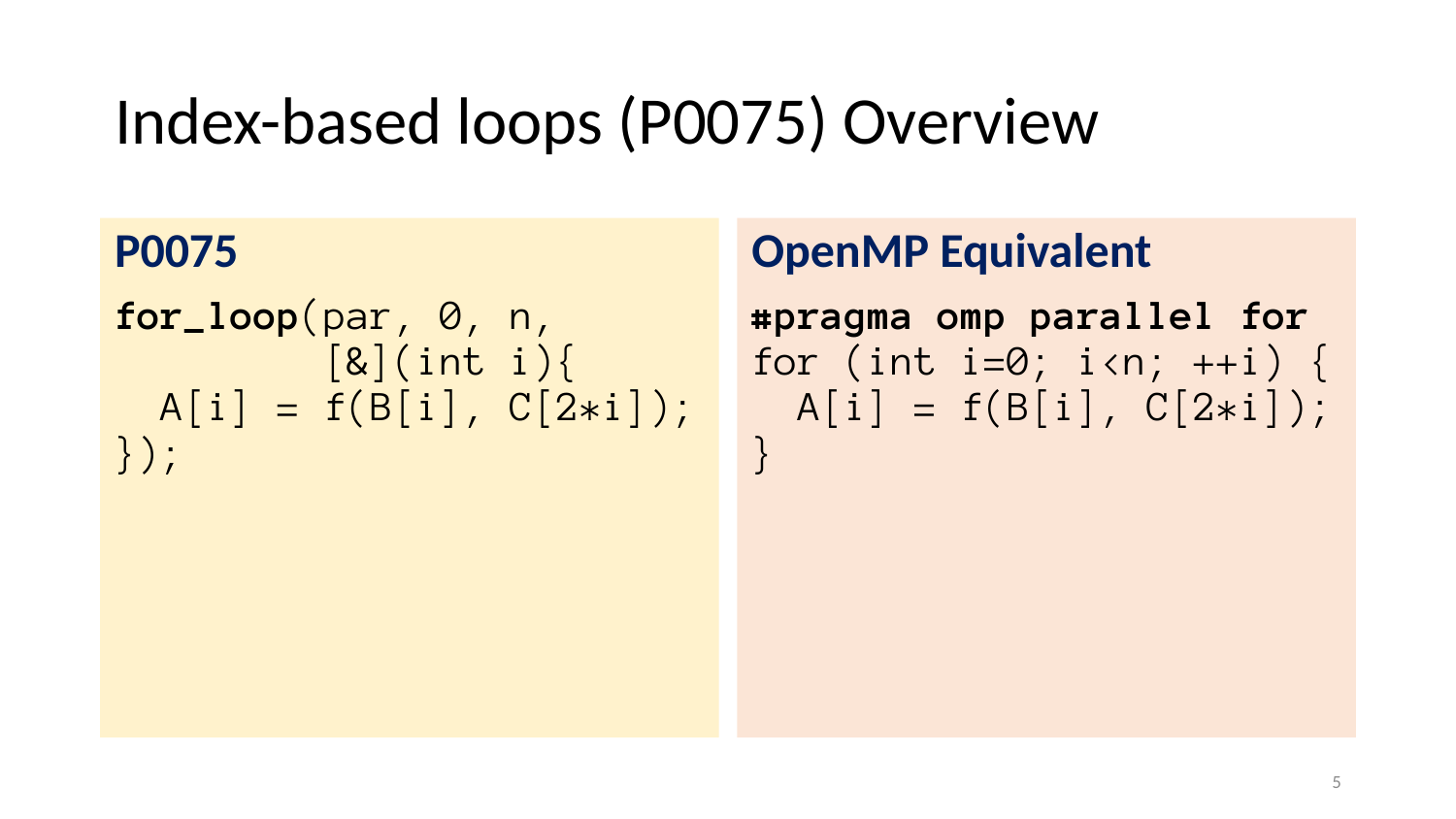

# Index-based loops (P0075) Overview
P0075
for_loop(par, 0, n,
         [&](int i){
  A[i] = f(B[i], C[2*i]);
});
OpenMP Equivalent
#pragma omp parallel for
for (int i=0; i<n; ++i) {
  A[i] = f(B[i], C[2*i]);
}
5